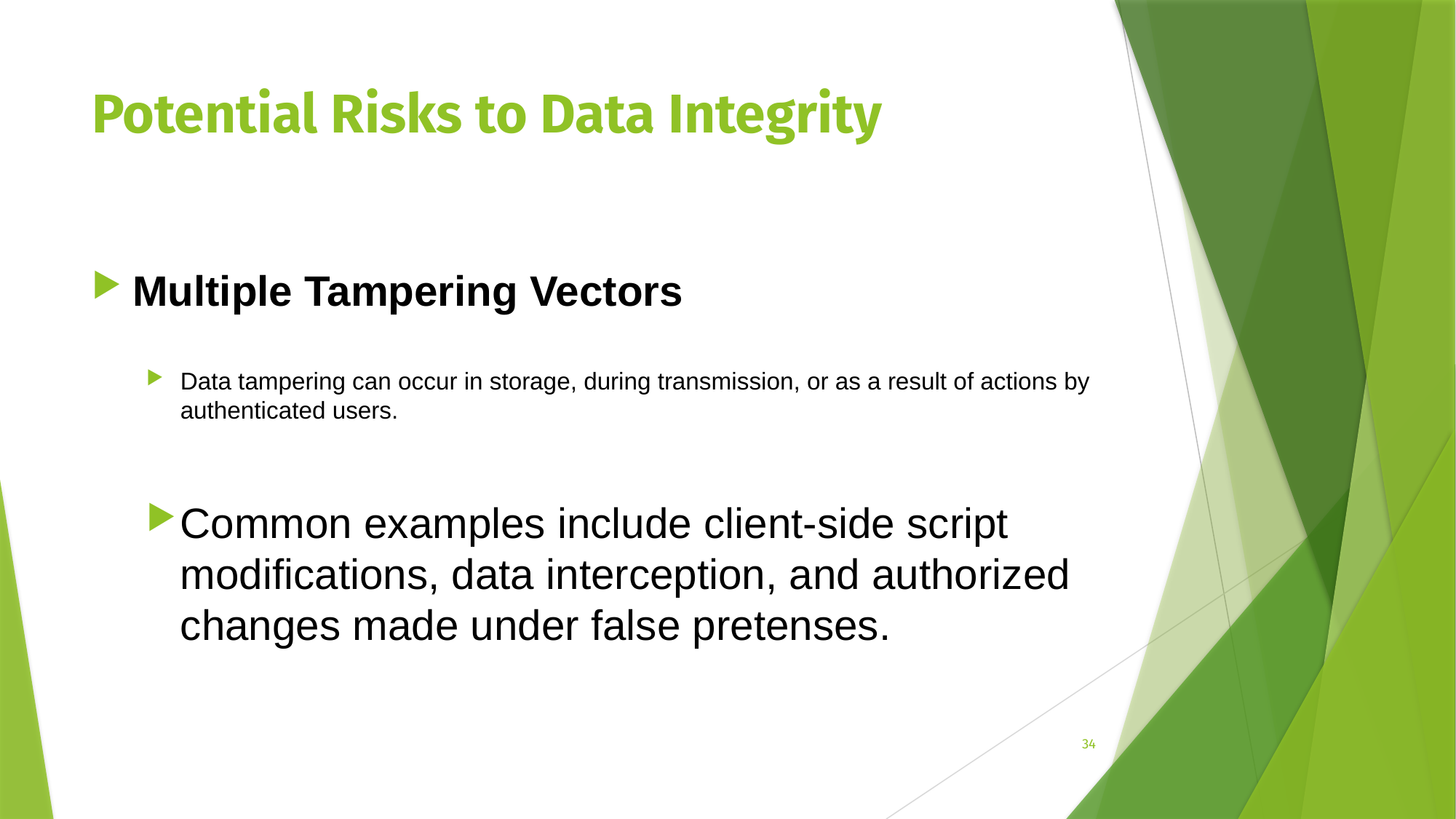

# Potential Risks to Data Integrity
Multiple Tampering Vectors

Data tampering can occur in storage, during transmission, or as a result of actions by authenticated users.

Common examples include client-side script modifications, data interception, and authorized changes made under false pretenses.

34